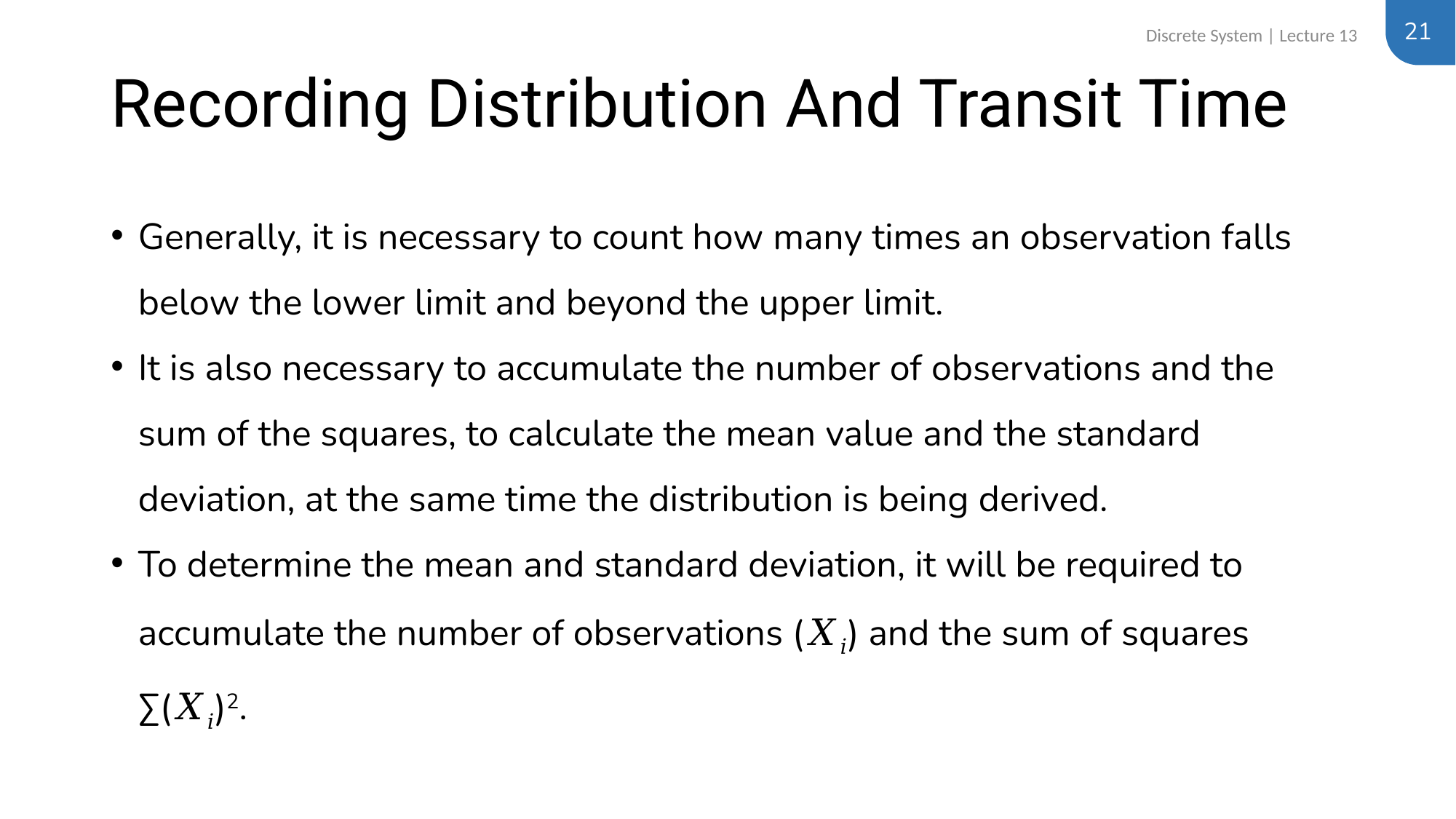

21
Discrete System | Lecture 13
# Recording Distribution And Transit Time
Generally, it is necessary to count how many times an observation falls below the lower limit and beyond the upper limit.
It is also necessary to accumulate the number of observations and the sum of the squares, to calculate the mean value and the standard deviation, at the same time the distribution is being derived.
To determine the mean and standard deviation, it will be required to accumulate the number of observations (𝑋𝑖) and the sum of squares ∑(𝑋𝑖)2.